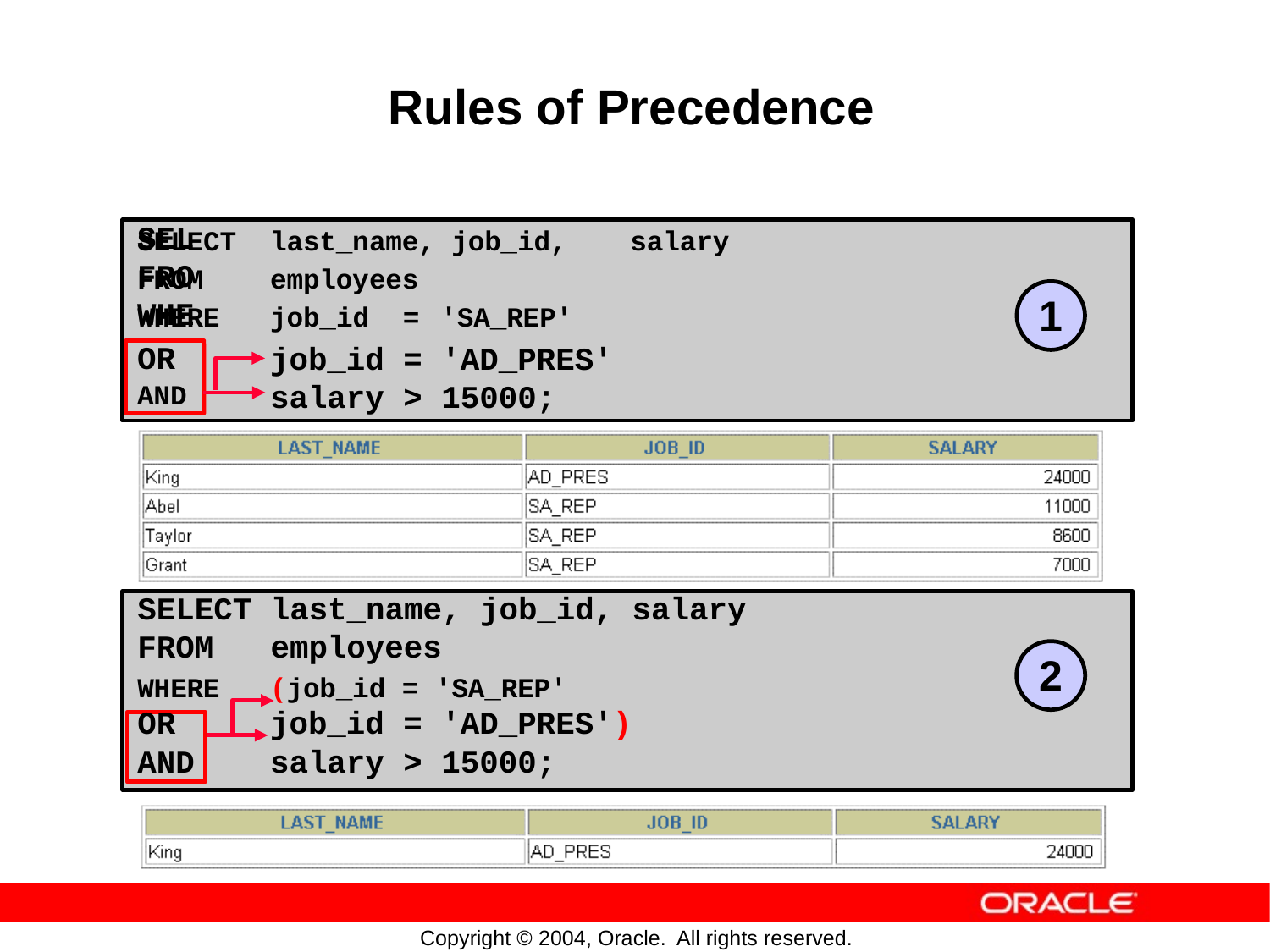

Rules of Precedence

SEL
FRO
WHE

job_id = 'AD_PRES'
salary > 15000;
SELECT
last_name, job_id,
employees
salary
FROM

1
WHERE
job_id
=
'SA_REP'
OR
AND

SELECT last_name, job_id, salary
FROM  employees
OR    job_id = 'AD_PRES')
AND   salary > 15000;

2
WHERE
(job_id = 'SA_REP'

Copyright © 2004, Oracle.
All rights reserved.